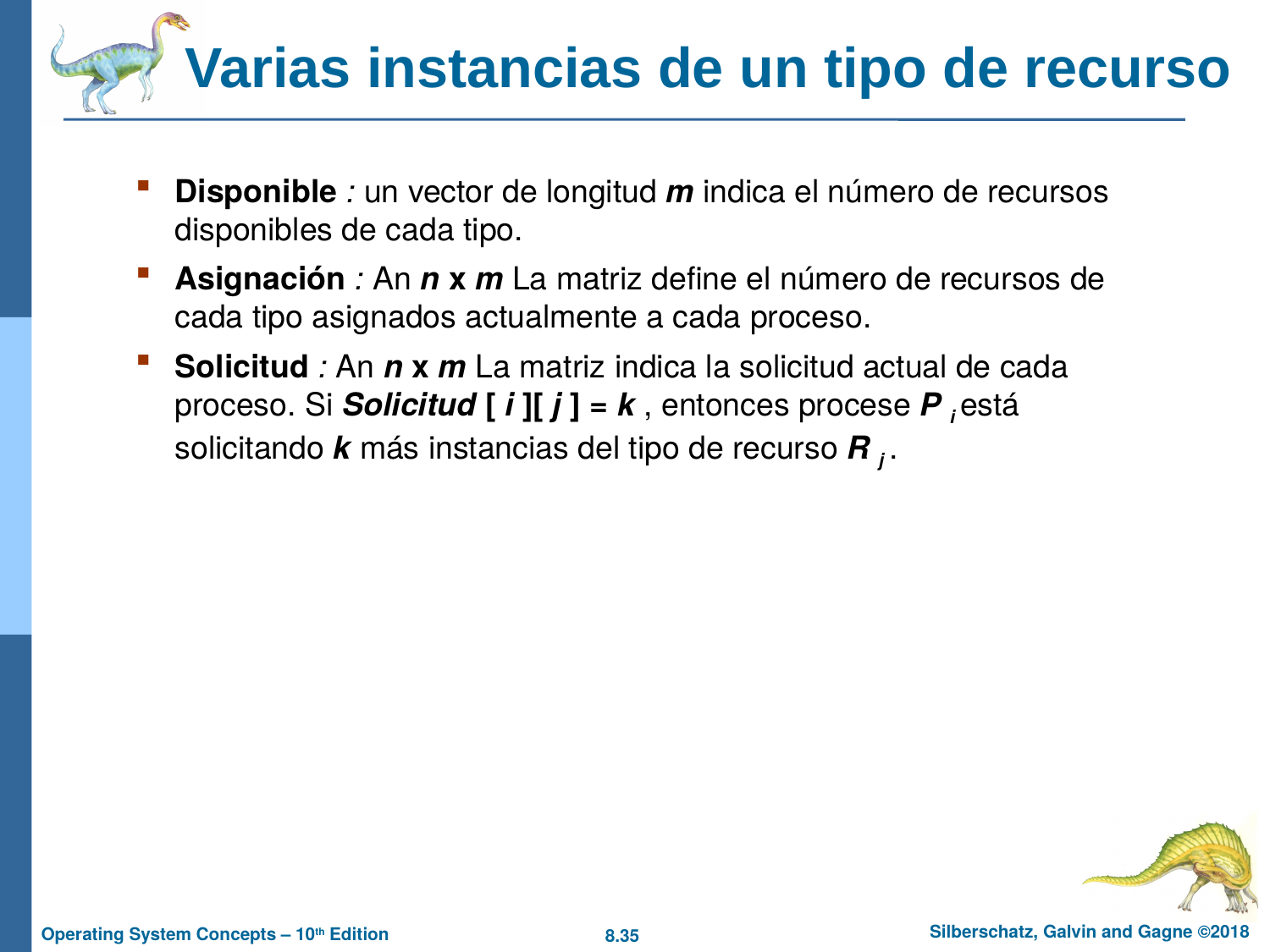

# Varias instancias de un tipo de recurso
Disponible : un vector de longitud m indica el número de recursos disponibles de cada tipo.
Asignación : An n x m La matriz define el número de recursos de cada tipo asignados actualmente a cada proceso.
Solicitud : An n x m La matriz indica la solicitud actual de cada proceso. Si Solicitud [ i ][ j ] = k , entonces procese P i está solicitando k más instancias del tipo de recurso R j .